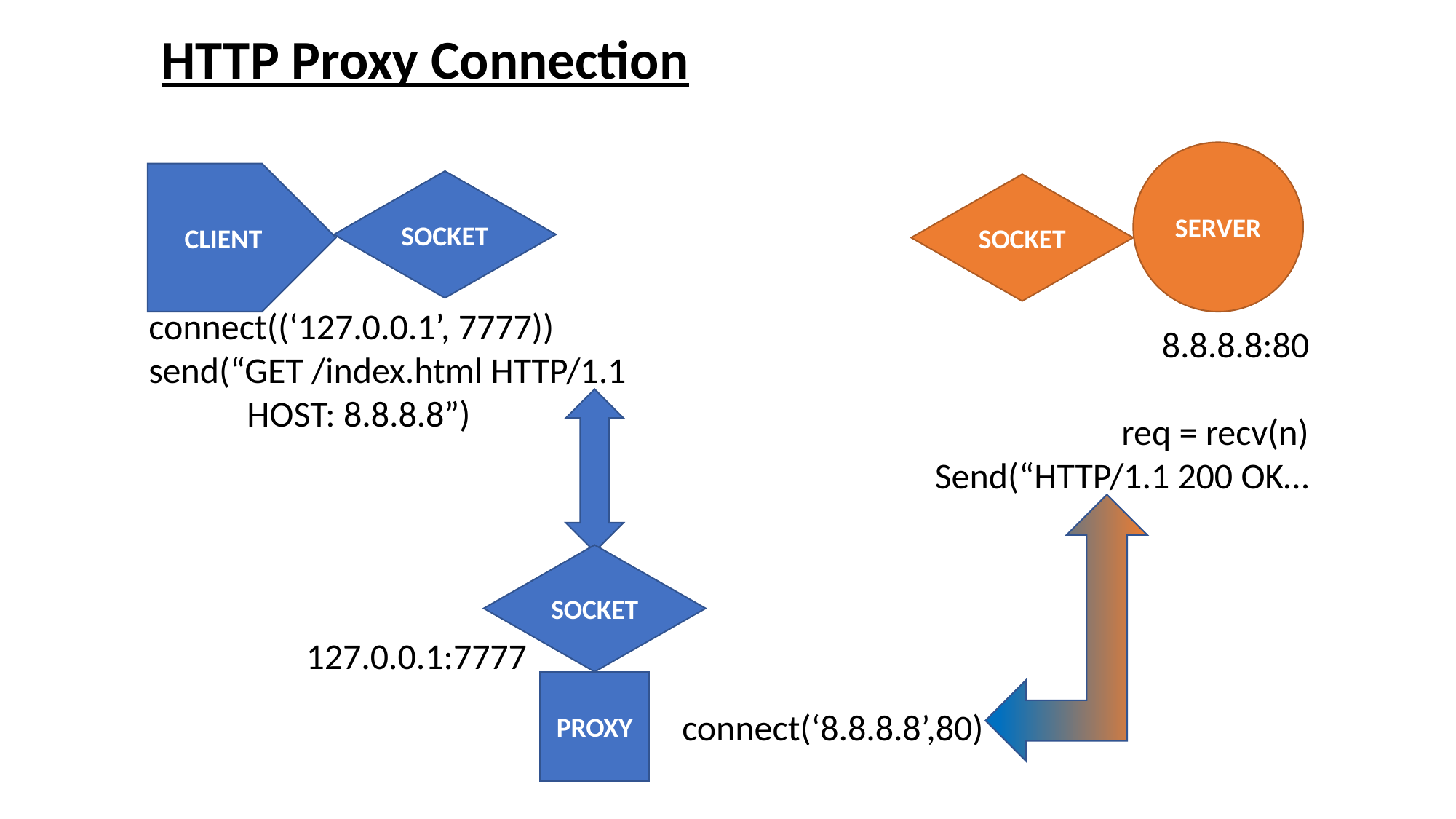

HTTP Proxy Connection
SERVER
CLIENT
SOCKET
SOCKET
connect((‘127.0.0.1’, 7777))
send(“GET /index.html HTTP/1.1
            HOST: 8.8.8.8”)
8.8.8.8:80

req = recv(n)
Send(“HTTP/1.1 200 OK…

SOCKET
127.0.0.1:7777
PROXY
connect(‘8.8.8.8’,80)